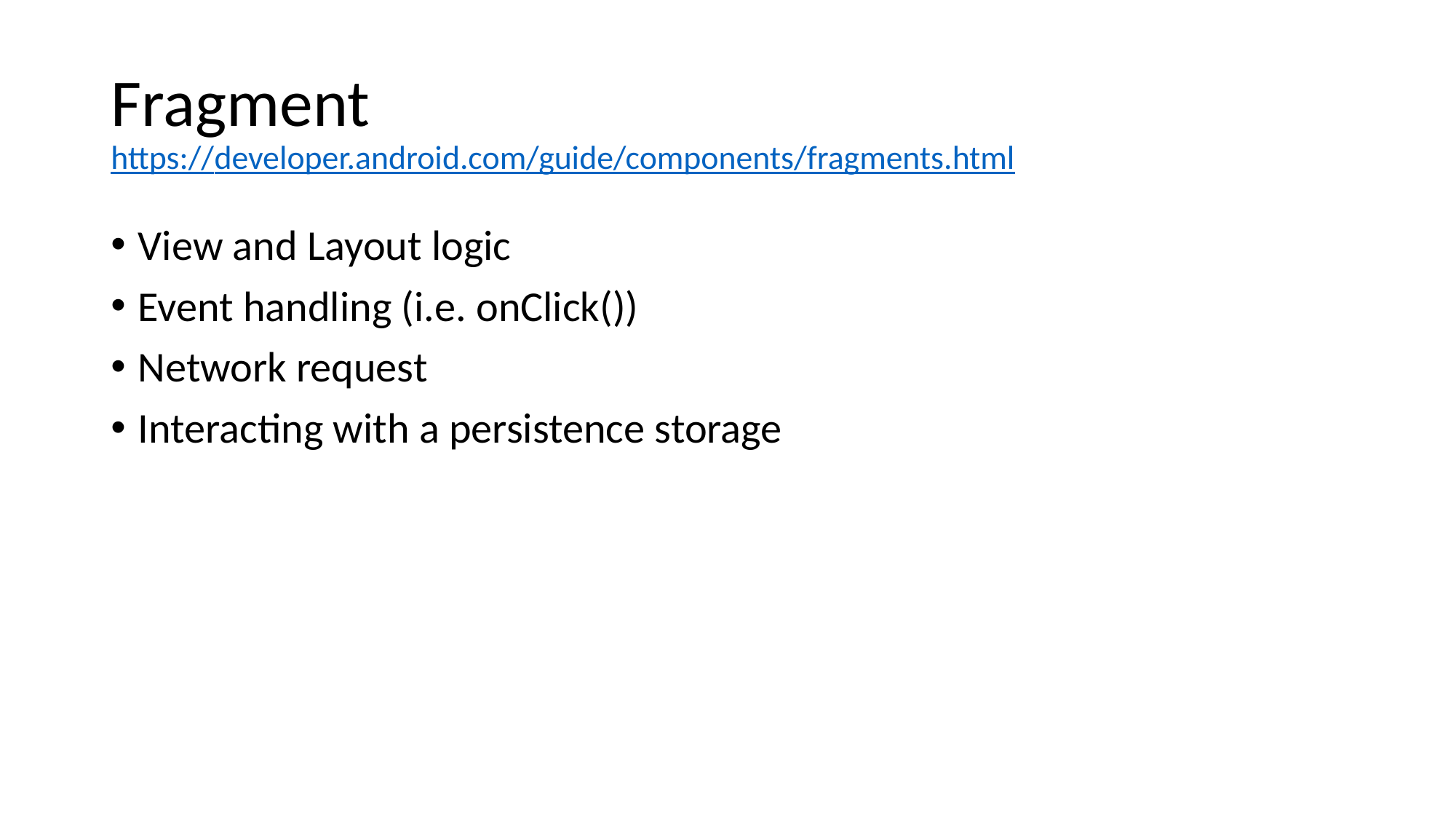

# Fragment https://developer.android.com/guide/components/fragments.html
View and Layout logic
Event handling (i.e. onClick())
Network request
Interacting with a persistence storage